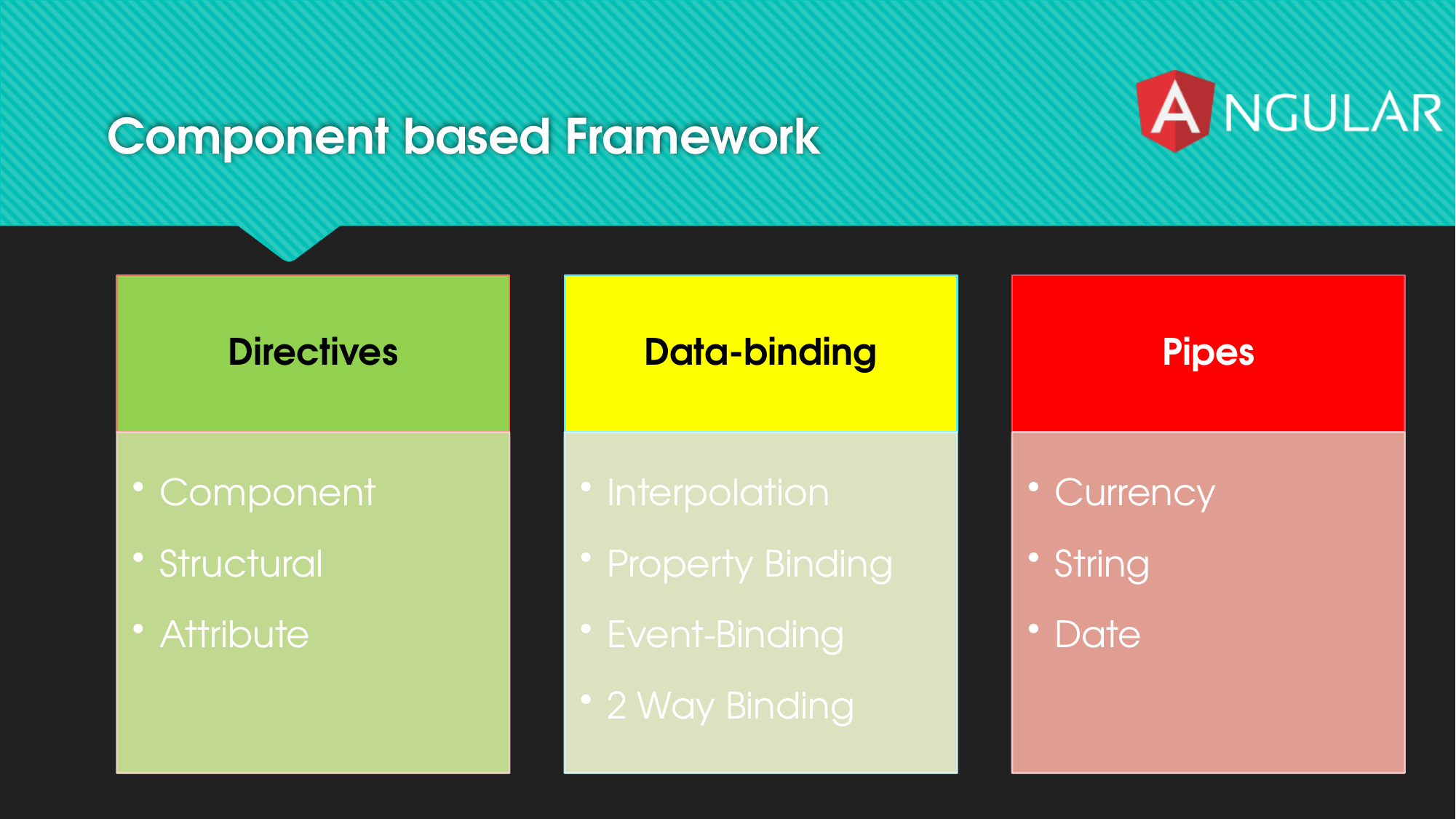

# Component based Framework
Directives
Component
Structural
Attribute
Data-binding
Interpolation
Property Binding
Event-Binding
2 Way Binding
Pipes
Currency
String
Date